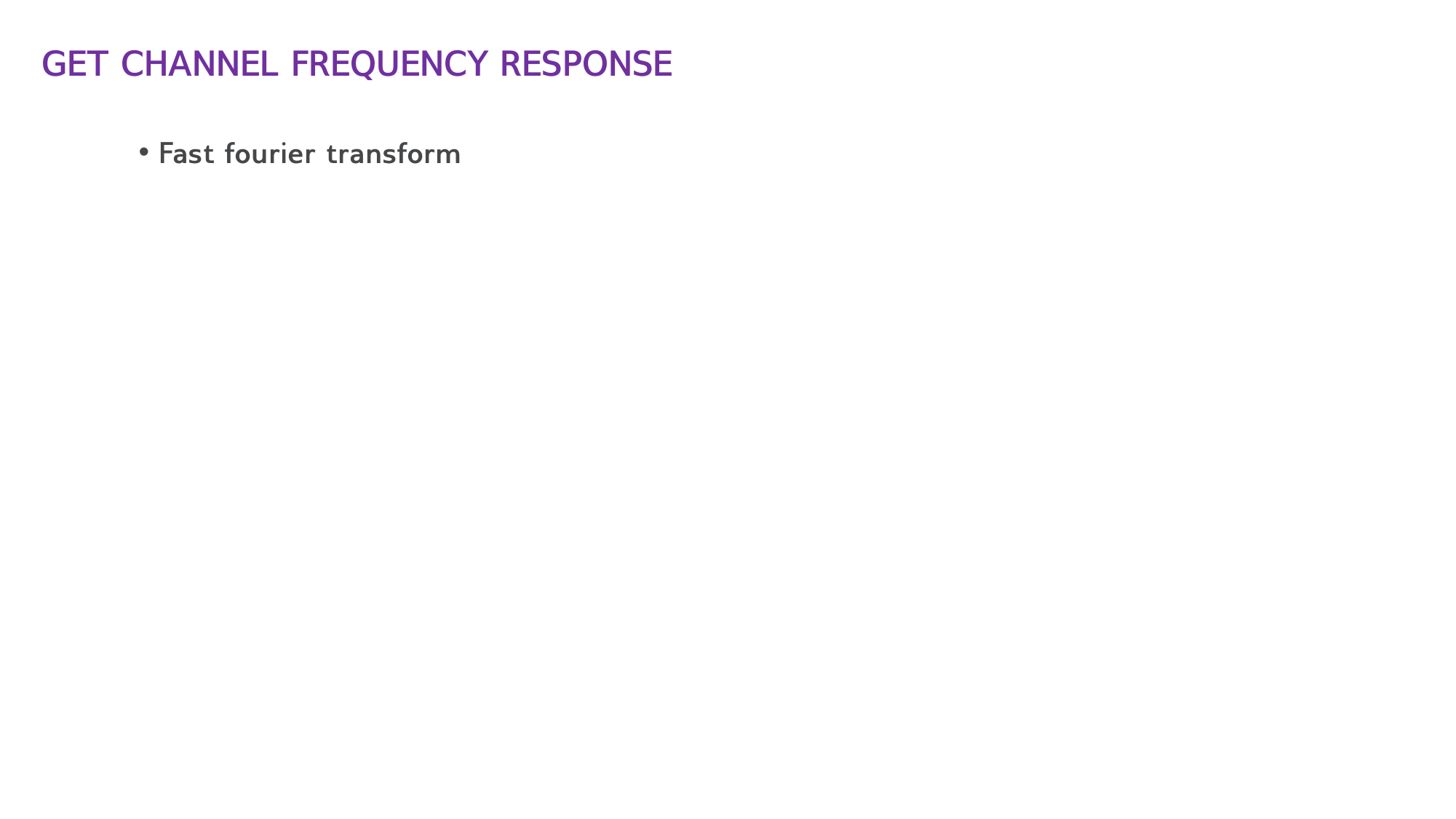

# Get channel frequency response

Fast fourier transform